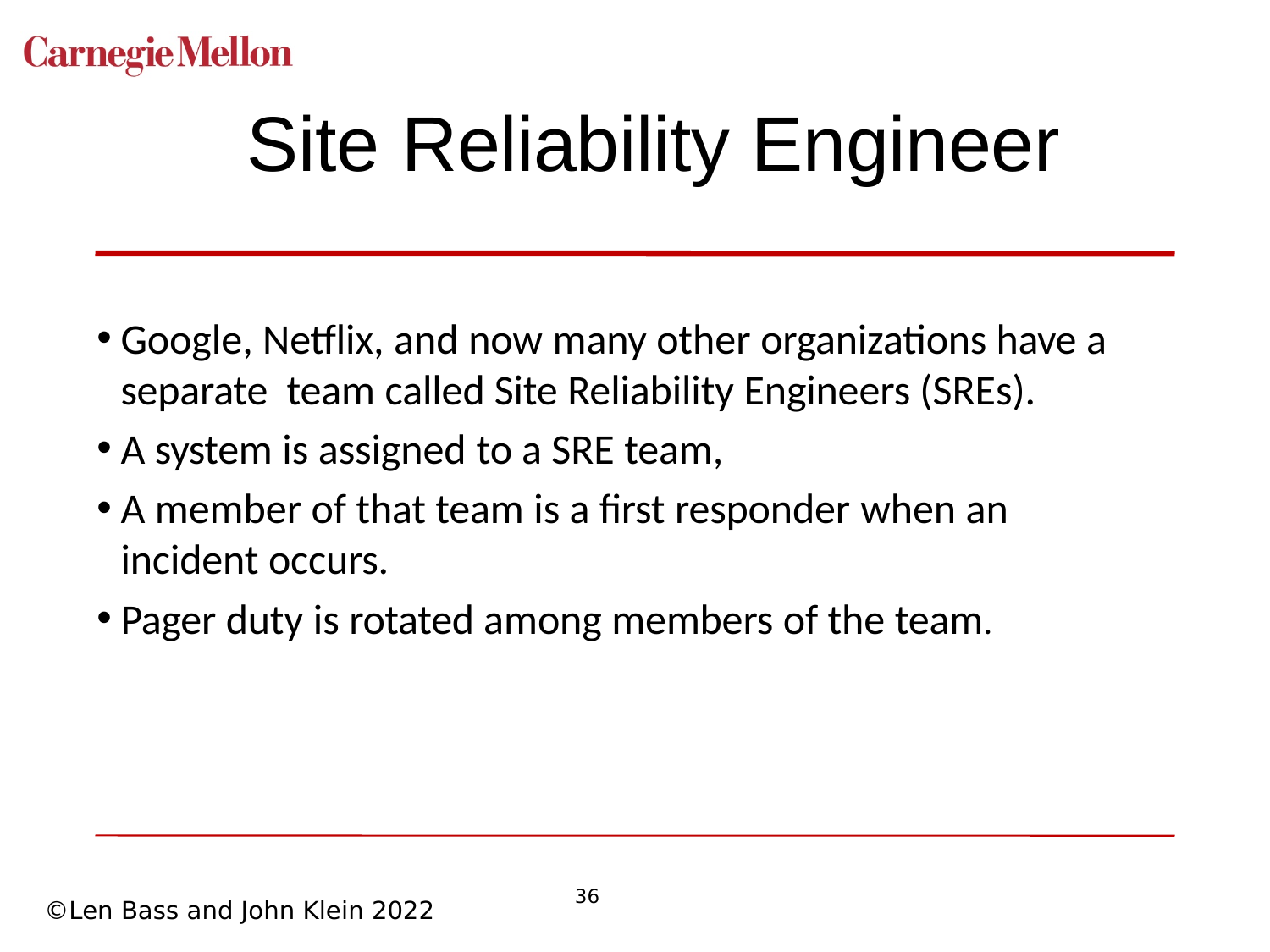

# Site Reliability Engineer
Google, Netflix, and now many other organizations have a separate  team called Site Reliability Engineers (SREs).
A system is assigned to a SRE team,
A member of that team is a first responder when an incident occurs.
Pager duty is rotated among members of the team.
36